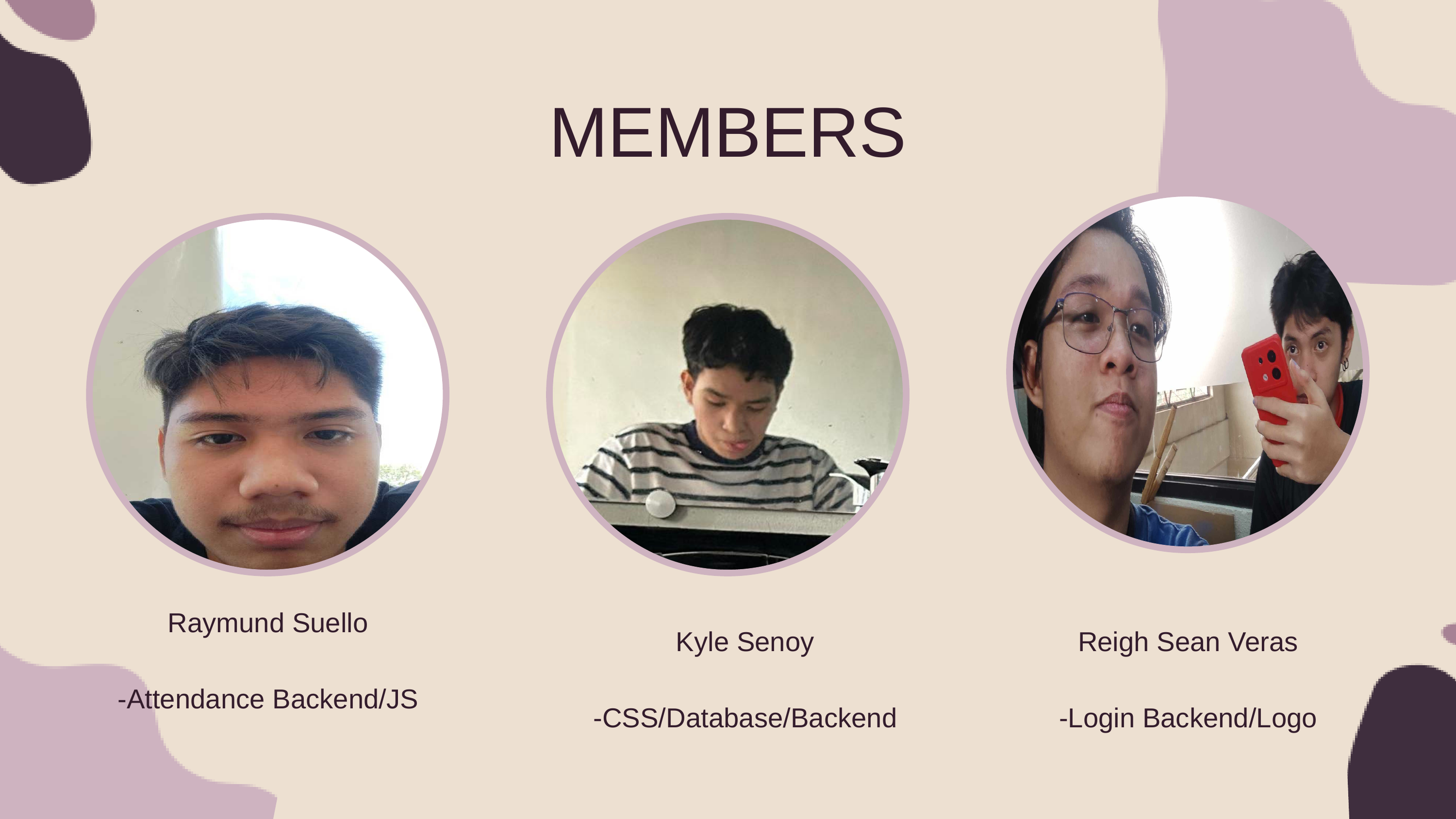

MEMBERS

Raymund Suello

-Attendance Backend/JS
Kyle Senoy

-CSS/Database/Backend
Reigh Sean Veras

-Login Backend/Logo